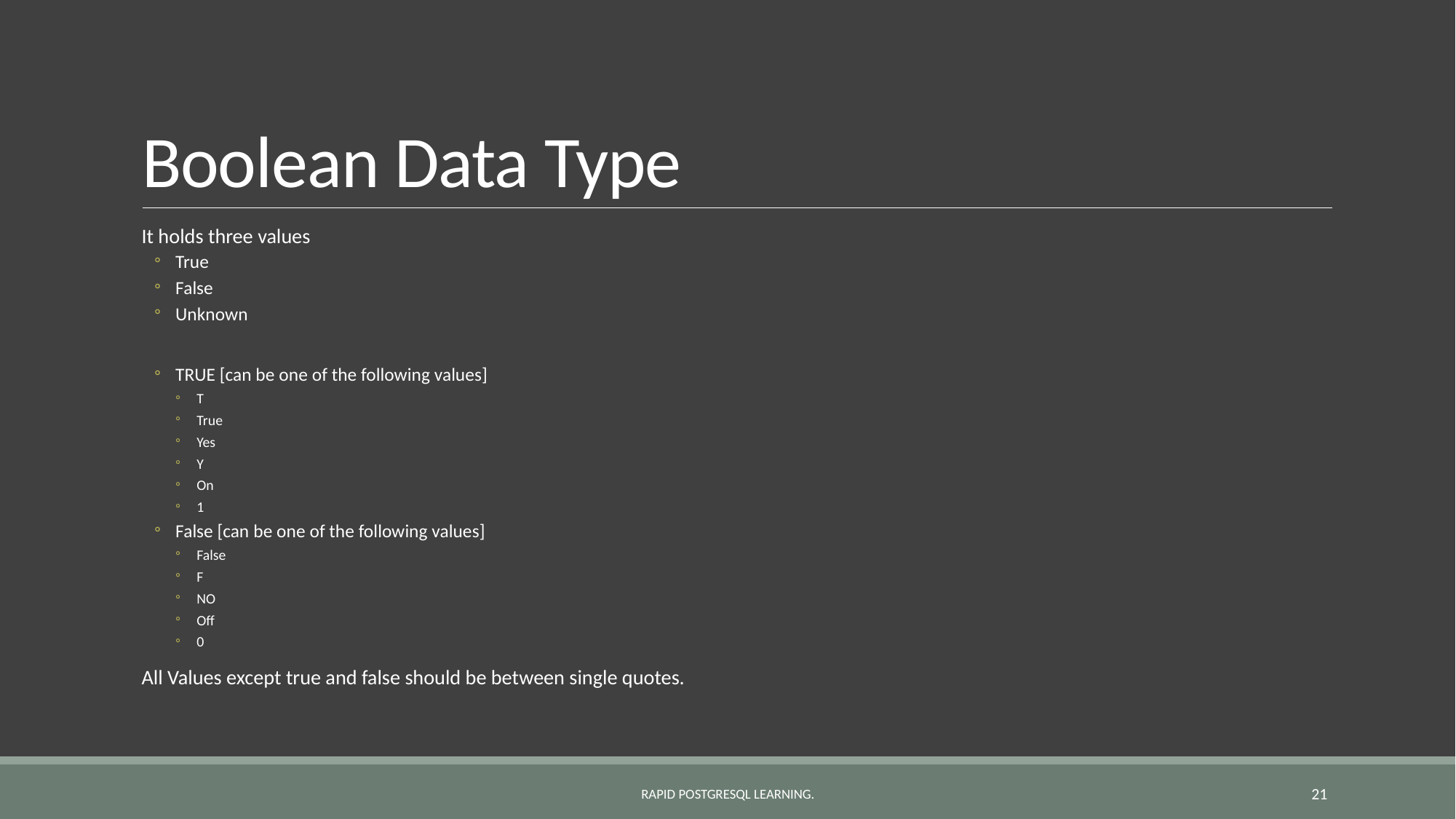

# Boolean Data Type
It holds three values
True
False
Unknown

TRUE [can be one of the following values]
T
True
Yes
Y
On
1
False [can be one of the following values]
False
F
NO
Off
0
All Values except true and false should be between single quotes.
Rapid POSTGRESQL learning.
21